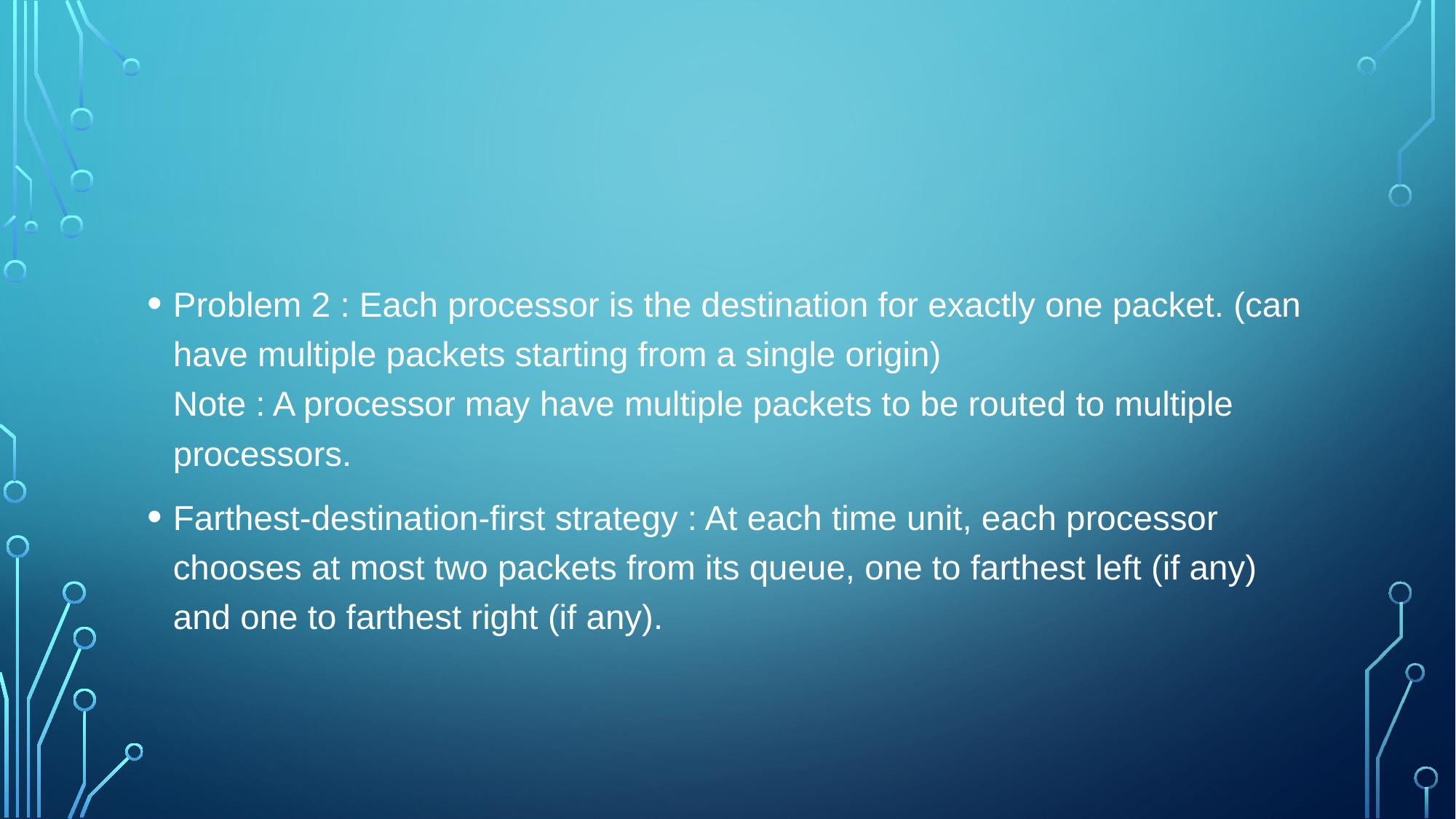

#
Problem 2 : Each processor is the destination for exactly one packet. (can have multiple packets starting from a single origin)
Note : A processor may have multiple packets to be routed to multiple processors.
Farthest-destination-first strategy : At each time unit, each processor chooses at most two packets from its queue, one to farthest left (if any) and one to farthest right (if any).